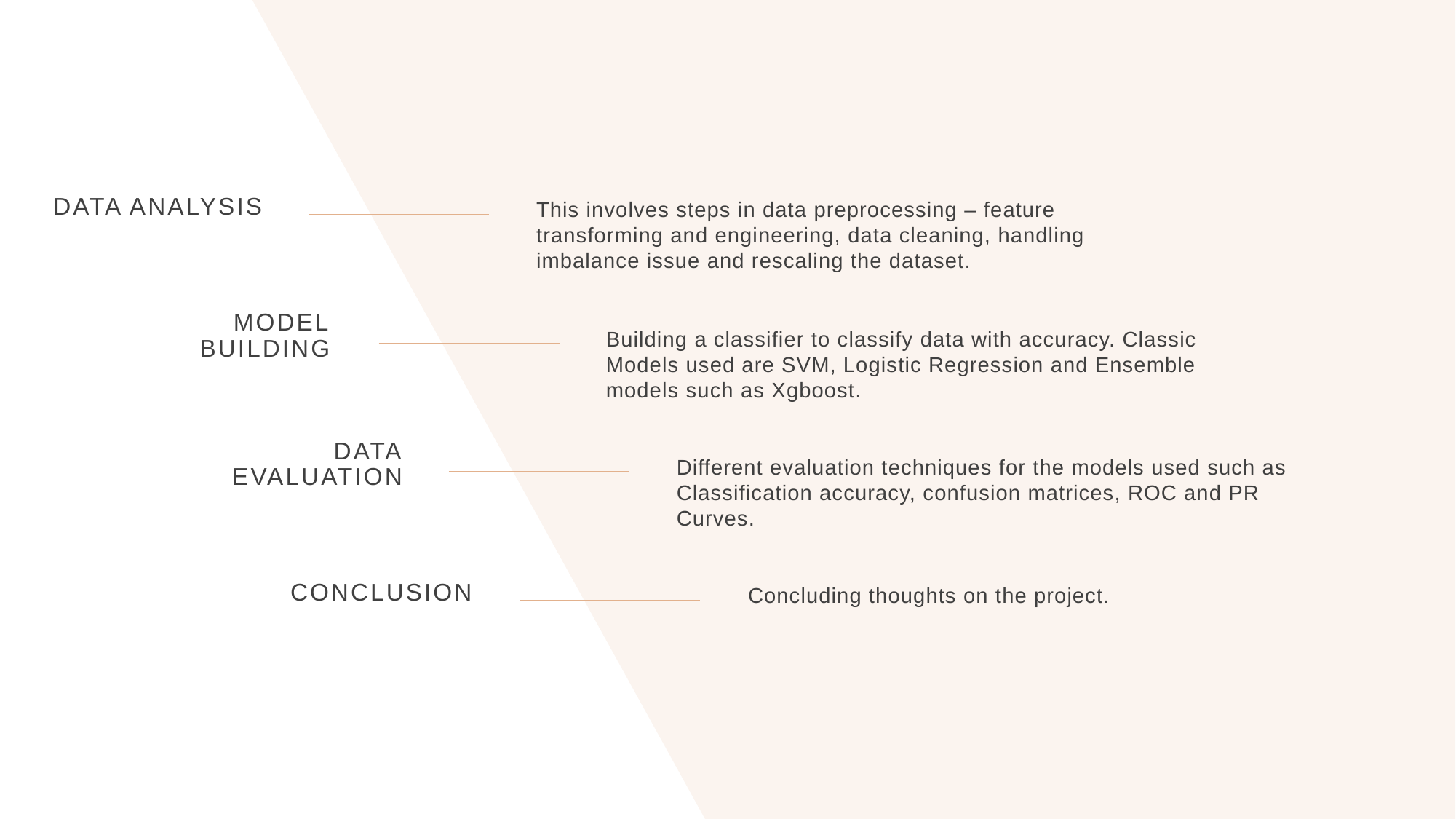

Data analysis
This involves steps in data preprocessing – feature transforming and engineering, data cleaning, handling imbalance issue and rescaling the dataset.
Model building
Building a classifier to classify data with accuracy. Classic Models used are SVM, Logistic Regression and Ensemble models such as Xgboost.
Data evaluation
Different evaluation techniques for the models used such as Classification accuracy, confusion matrices, ROC and PR Curves.
conclusion
Concluding thoughts on the project.